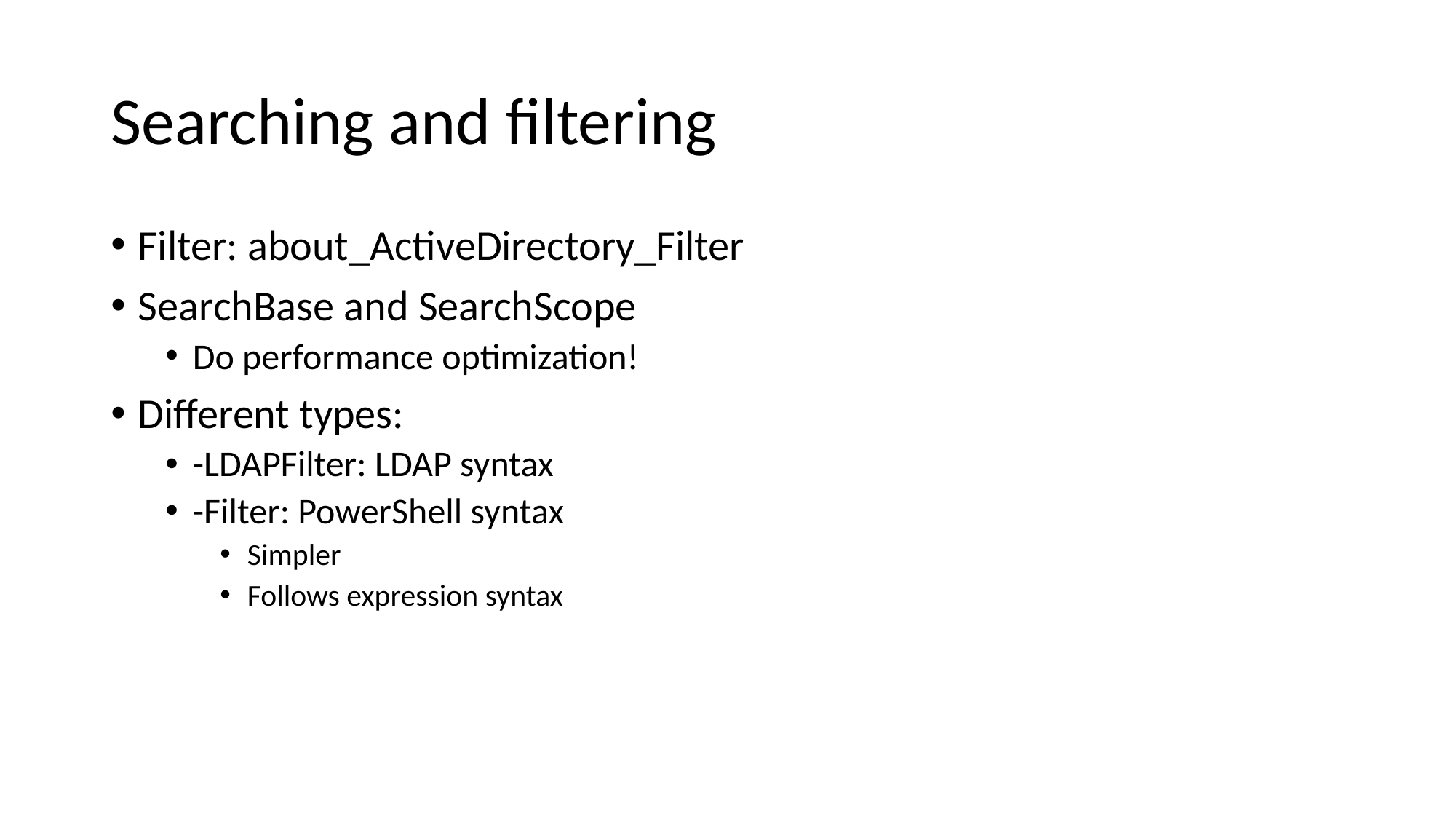

# Searching and filtering
Filter: about_ActiveDirectory_Filter
SearchBase and SearchScope
Do performance optimization!
Different types:
-LDAPFilter: LDAP syntax
-Filter: PowerShell syntax
Simpler
Follows expression syntax